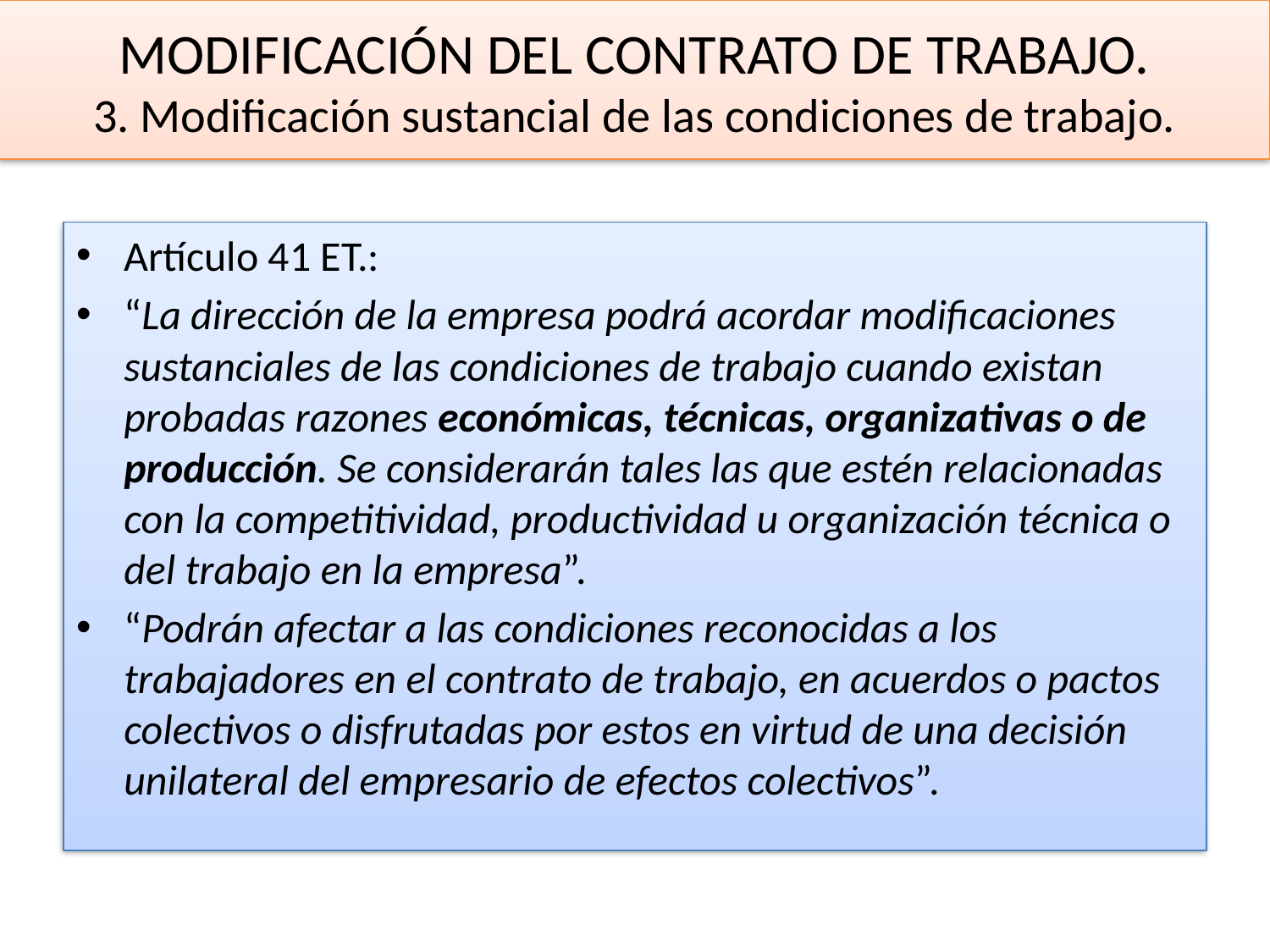

# MODIFICACIÓN DEL CONTRATO DE TRABAJO. 3. Modificación sustancial de las condiciones de trabajo.
Artículo 41 ET.:
“La dirección de la empresa podrá acordar modificaciones sustanciales de las condiciones de trabajo cuando existan probadas razones económicas, técnicas, organizativas o de producción. Se considerarán tales las que estén relacionadas con la competitividad, productividad u organización técnica o del trabajo en la empresa”.
“Podrán afectar a las condiciones reconocidas a los trabajadores en el contrato de trabajo, en acuerdos o pactos colectivos o disfrutadas por estos en virtud de una decisión unilateral del empresario de efectos colectivos”.